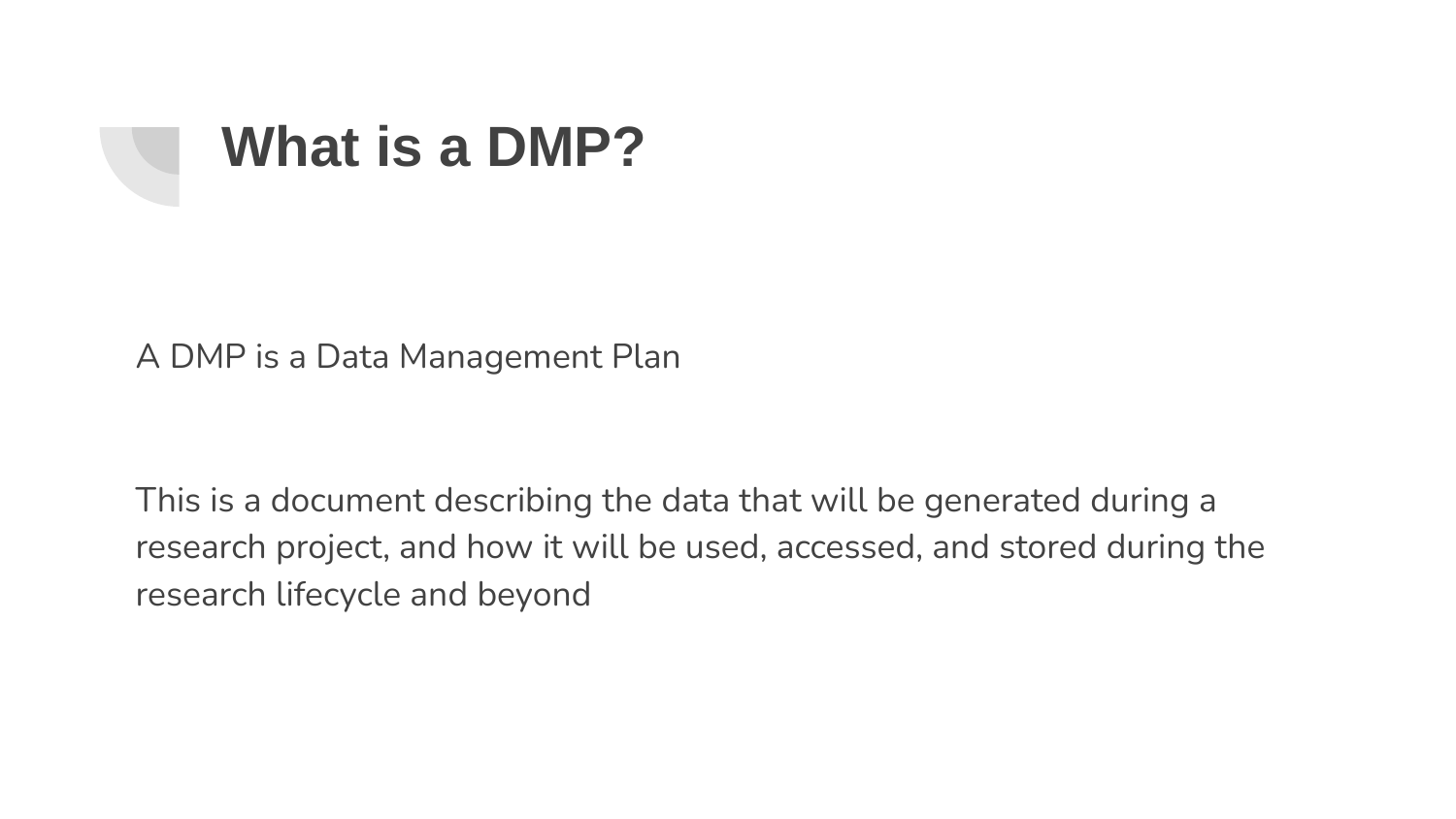

# What is a DMP?
A DMP is a Data Management Plan

This is a document describing the data that will be generated during a research project, and how it will be used, accessed, and stored during the research lifecycle and beyond